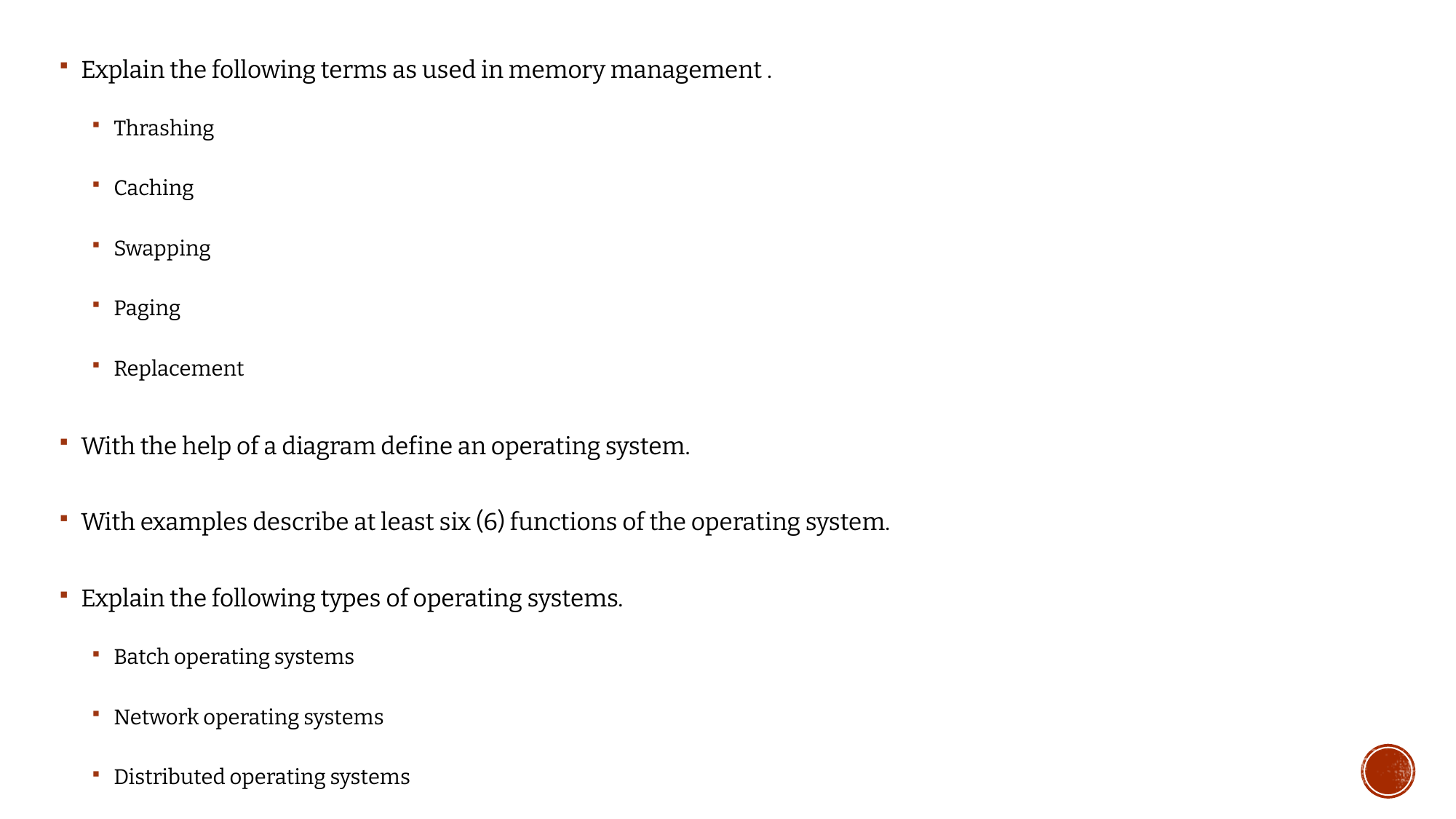

Explain the following terms as used in memory management .
Thrashing
Caching
Swapping
Paging
Replacement
With the help of a diagram define an operating system.
With examples describe at least six (6) functions of the operating system.
Explain the following types of operating systems.
Batch operating systems
Network operating systems
Distributed operating systems
Parallel systems